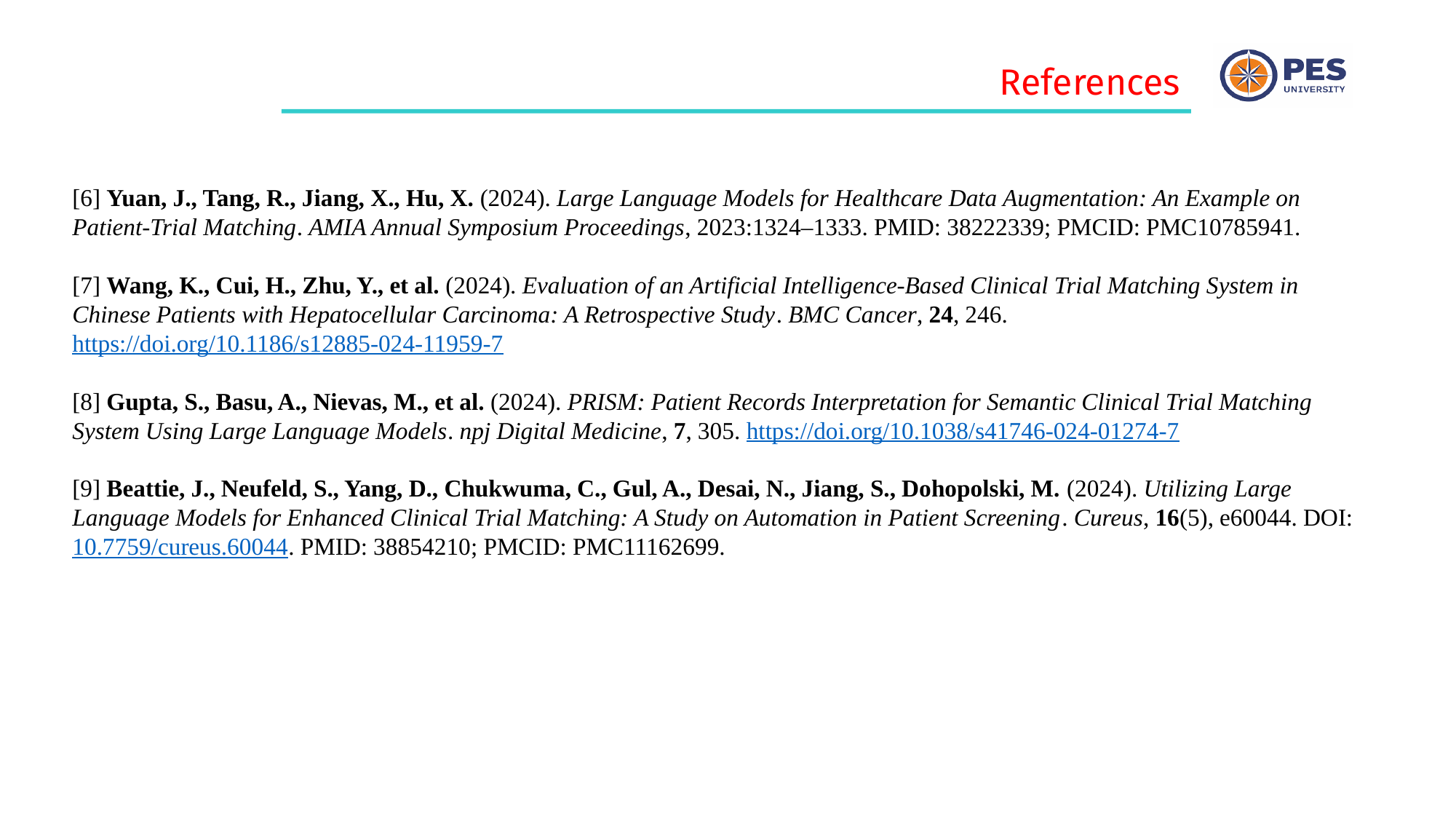

References

[6] Yuan, J., Tang, R., Jiang, X., Hu, X. (2024). Large Language Models for Healthcare Data Augmentation: An Example on Patient-Trial Matching. AMIA Annual Symposium Proceedings, 2023:1324–1333. PMID: 38222339; PMCID: PMC10785941.

[7] Wang, K., Cui, H., Zhu, Y., et al. (2024). Evaluation of an Artificial Intelligence-Based Clinical Trial Matching System in Chinese Patients with Hepatocellular Carcinoma: A Retrospective Study. BMC Cancer, 24, 246. https://doi.org/10.1186/s12885-024-11959-7

[8] Gupta, S., Basu, A., Nievas, M., et al. (2024). PRISM: Patient Records Interpretation for Semantic Clinical Trial Matching System Using Large Language Models. npj Digital Medicine, 7, 305. https://doi.org/10.1038/s41746-024-01274-7

[9] Beattie, J., Neufeld, S., Yang, D., Chukwuma, C., Gul, A., Desai, N., Jiang, S., Dohopolski, M. (2024). Utilizing Large Language Models for Enhanced Clinical Trial Matching: A Study on Automation in Patient Screening. Cureus, 16(5), e60044. DOI: 10.7759/cureus.60044. PMID: 38854210; PMCID: PMC11162699.